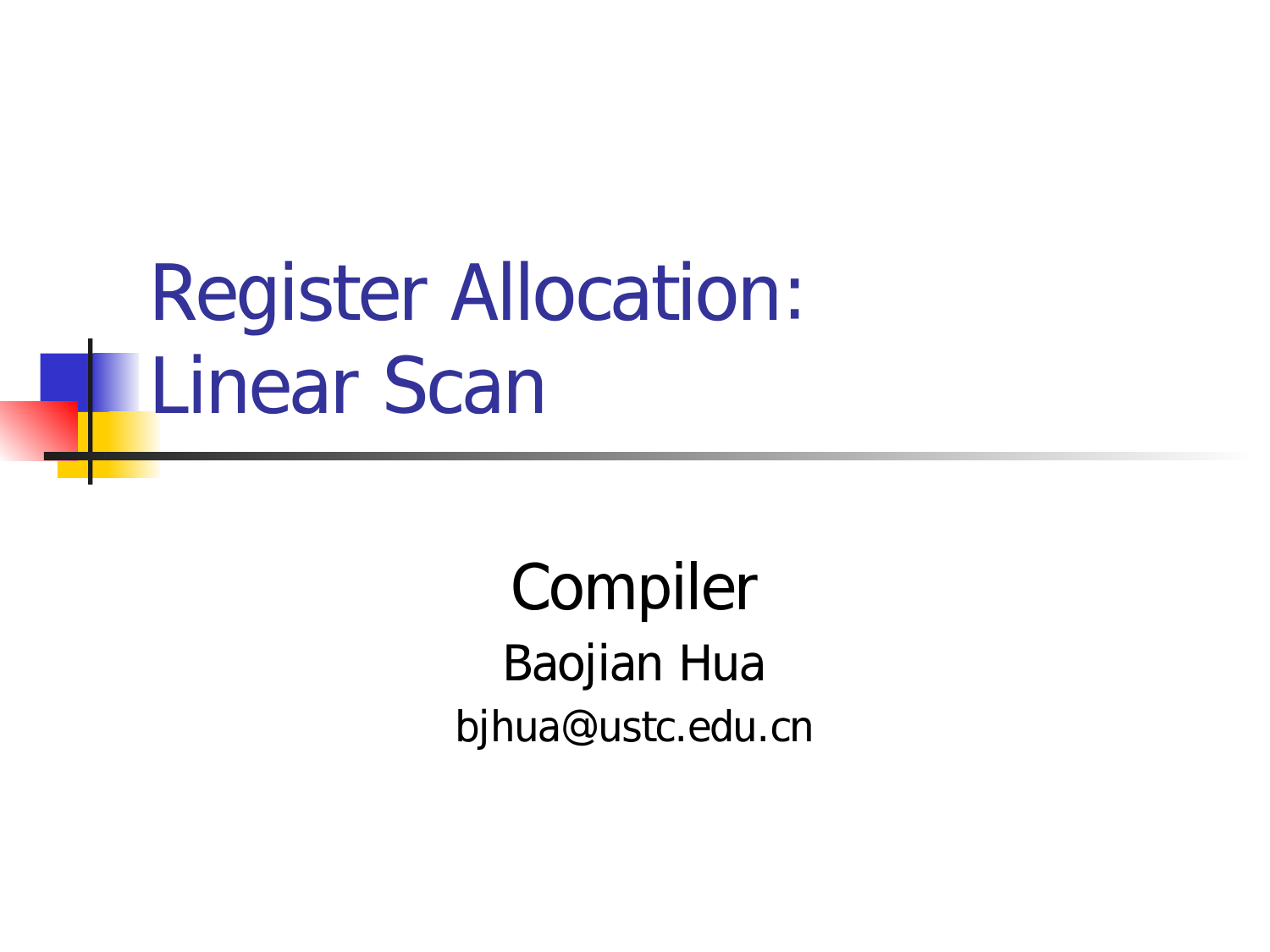

# Register Allocation: Linear Scan
Compiler
Baojian Hua
bjhua@ustc.edu.cn